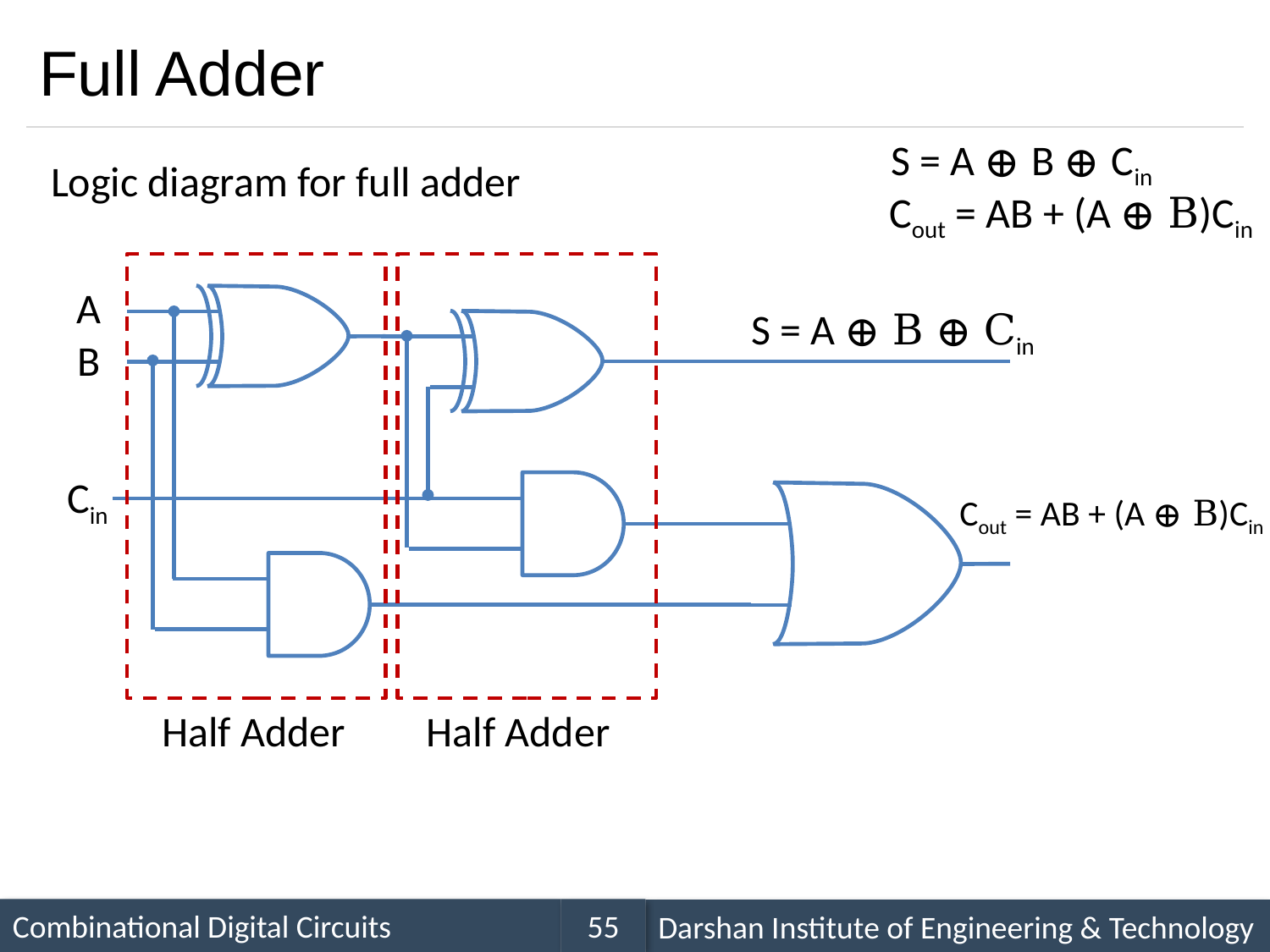

# Full Adder
S = A ⊕ B ⊕ Cin
Logic diagram for full adder
Cout = AB + (A ⊕ B)Cin

A

S = A ⊕ B ⊕ Cin

B
Cin

Cout = AB + (A ⊕ B)Cin

Half Adder
Half Adder